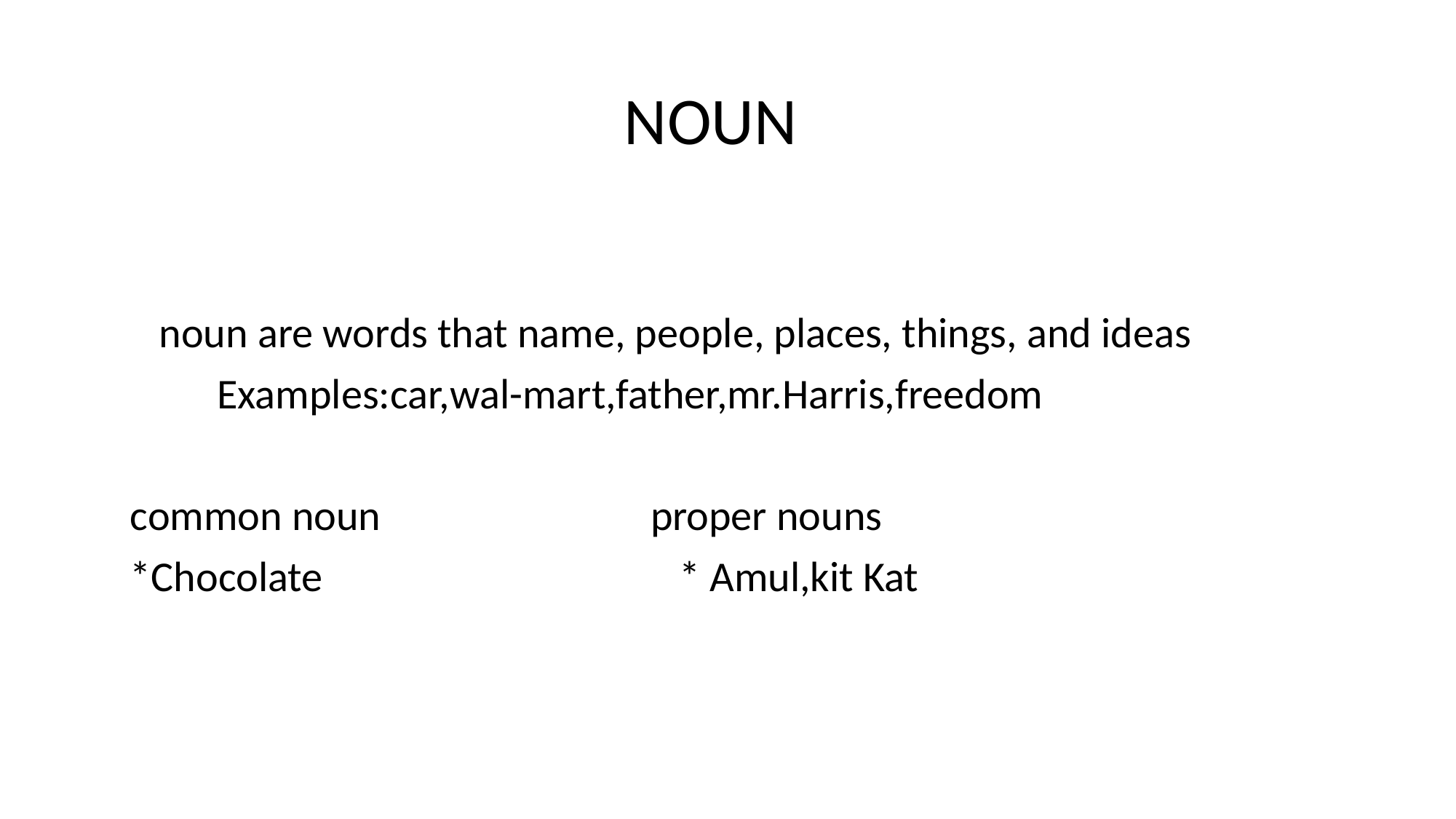

# NOUN

     noun are words that name, people, places, things, and ideas
           Examples:car,wal-mart,father,mr.Harris,freedom

  common noun                            proper nouns
  *Chocolate                                     * Amul,kit Kat